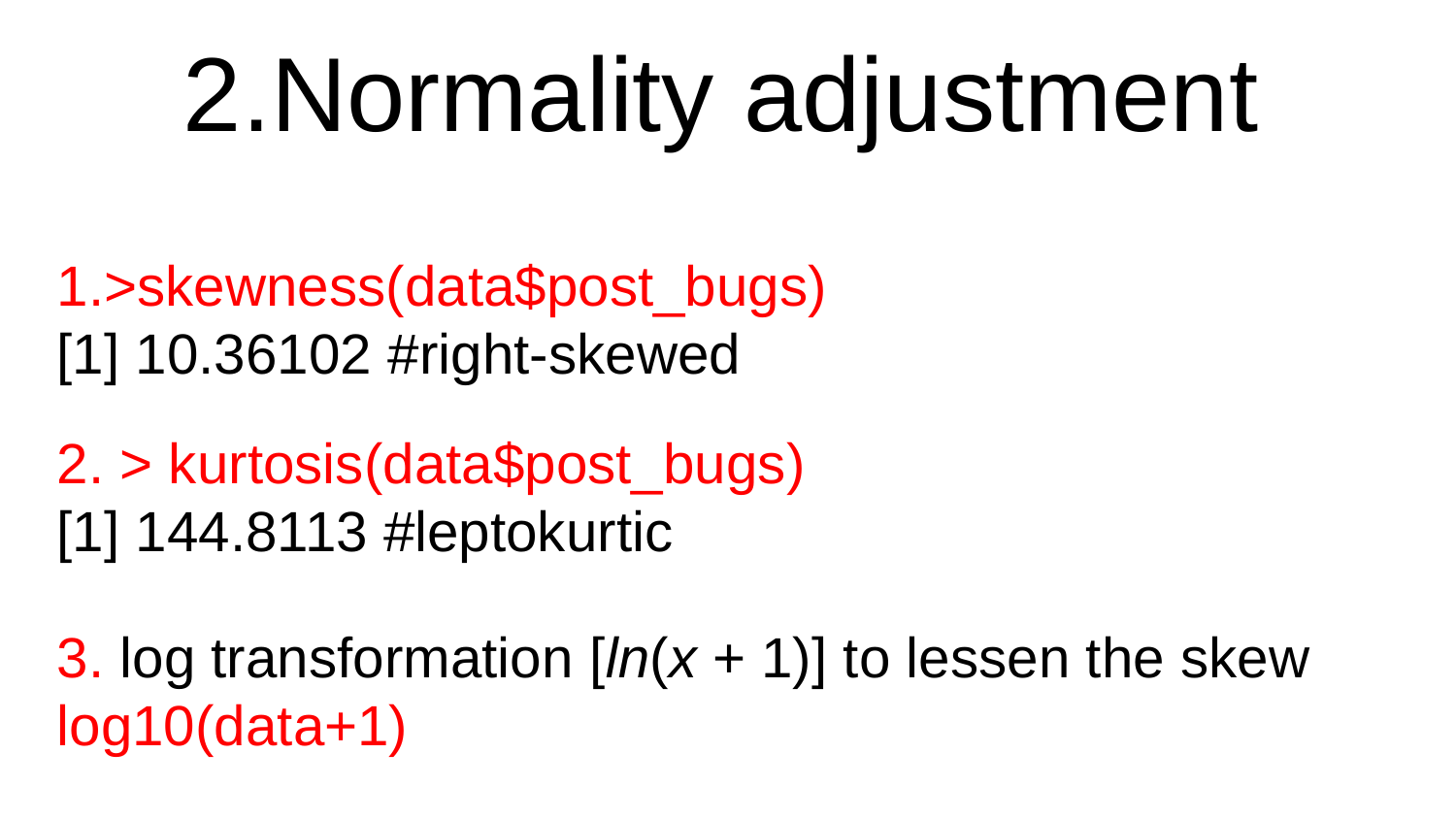

# 2.Normality adjustment
1.>skewness(data$post_bugs)
[1] 10.36102 #right-skewed
2. > kurtosis(data$post_bugs)
[1] 144.8113 #leptokurtic
3. log transformation [ln(x + 1)] to lessen the skew
log10(data+1)